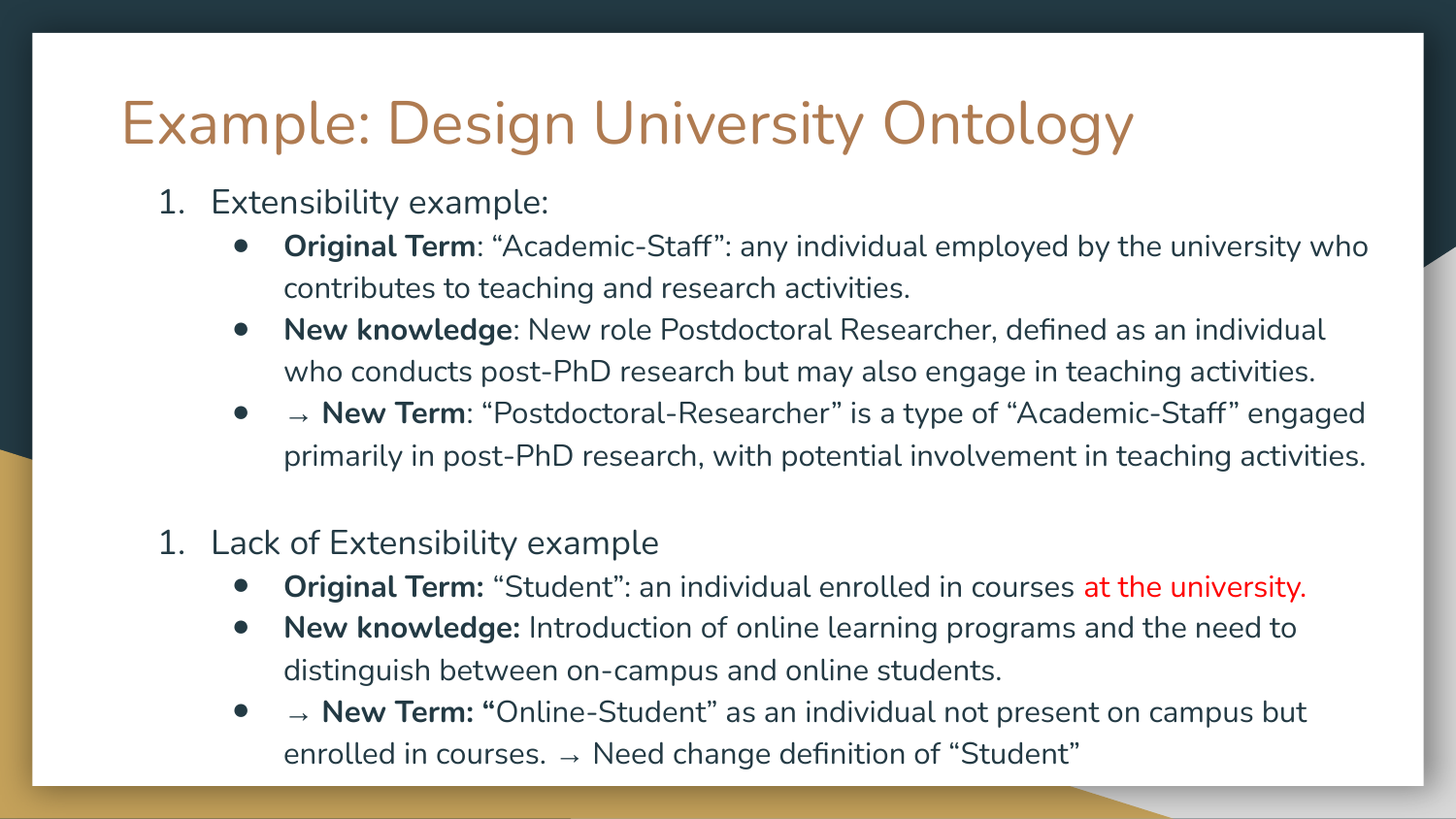

Example: Design University Ontology
Extensibility example:
Original Term: “Academic-Staff”: any individual employed by the university who contributes to teaching and research activities.
New knowledge: New role Postdoctoral Researcher, defined as an individual who conducts post-PhD research but may also engage in teaching activities.
→ New Term: “Postdoctoral-Researcher” is a type of “Academic-Staff” engaged primarily in post-PhD research, with potential involvement in teaching activities.

Lack of Extensibility example
Original Term: “Student”: an individual enrolled in courses at the university.
New knowledge: Introduction of online learning programs and the need to distinguish between on-campus and online students.
→ New Term: “Online-Student” as an individual not present on campus but enrolled in courses. → Need change definition of “Student”